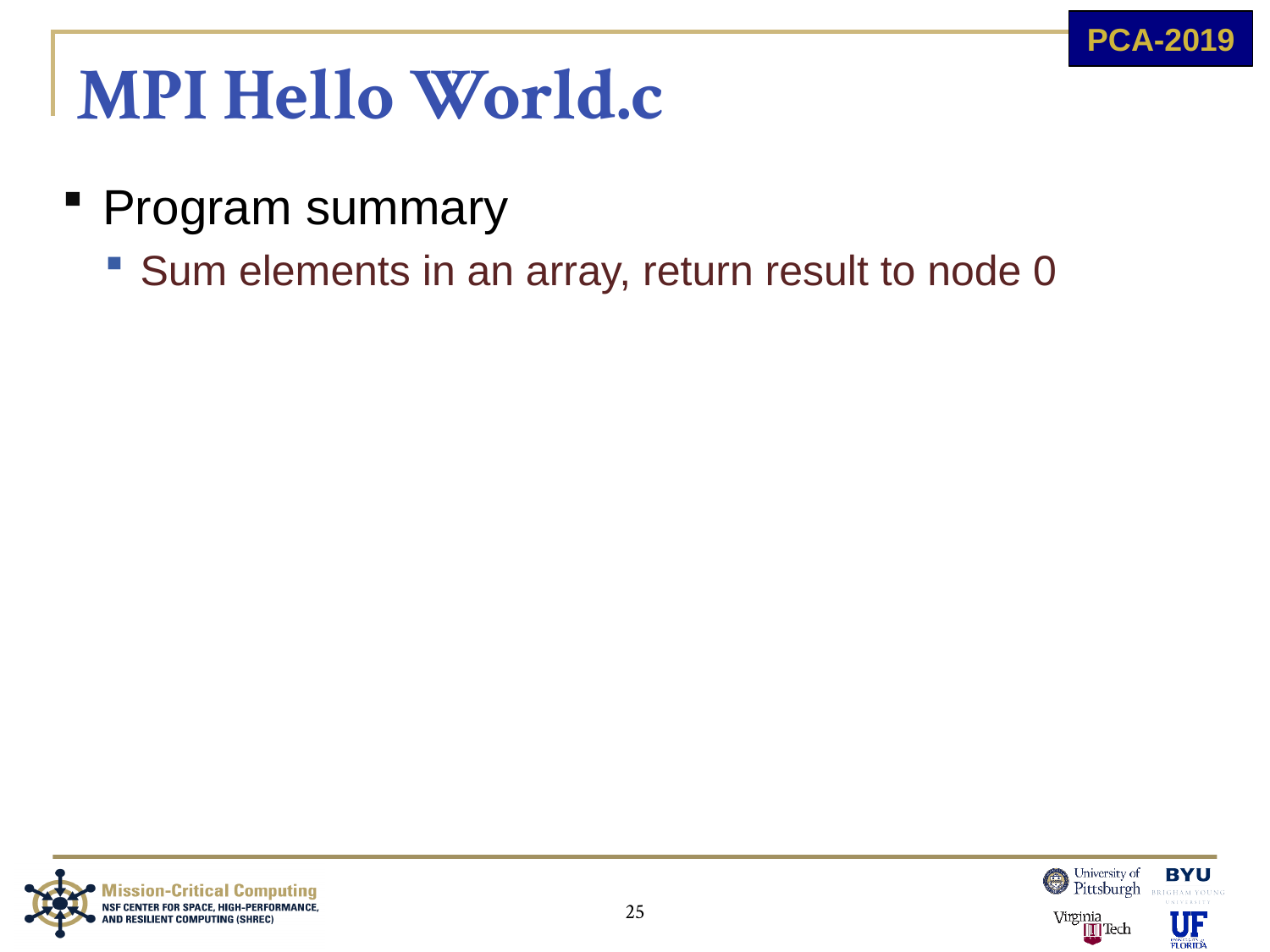

# MPI Hello World.c
Program summary
Sum elements in an array, return result to node 0

25